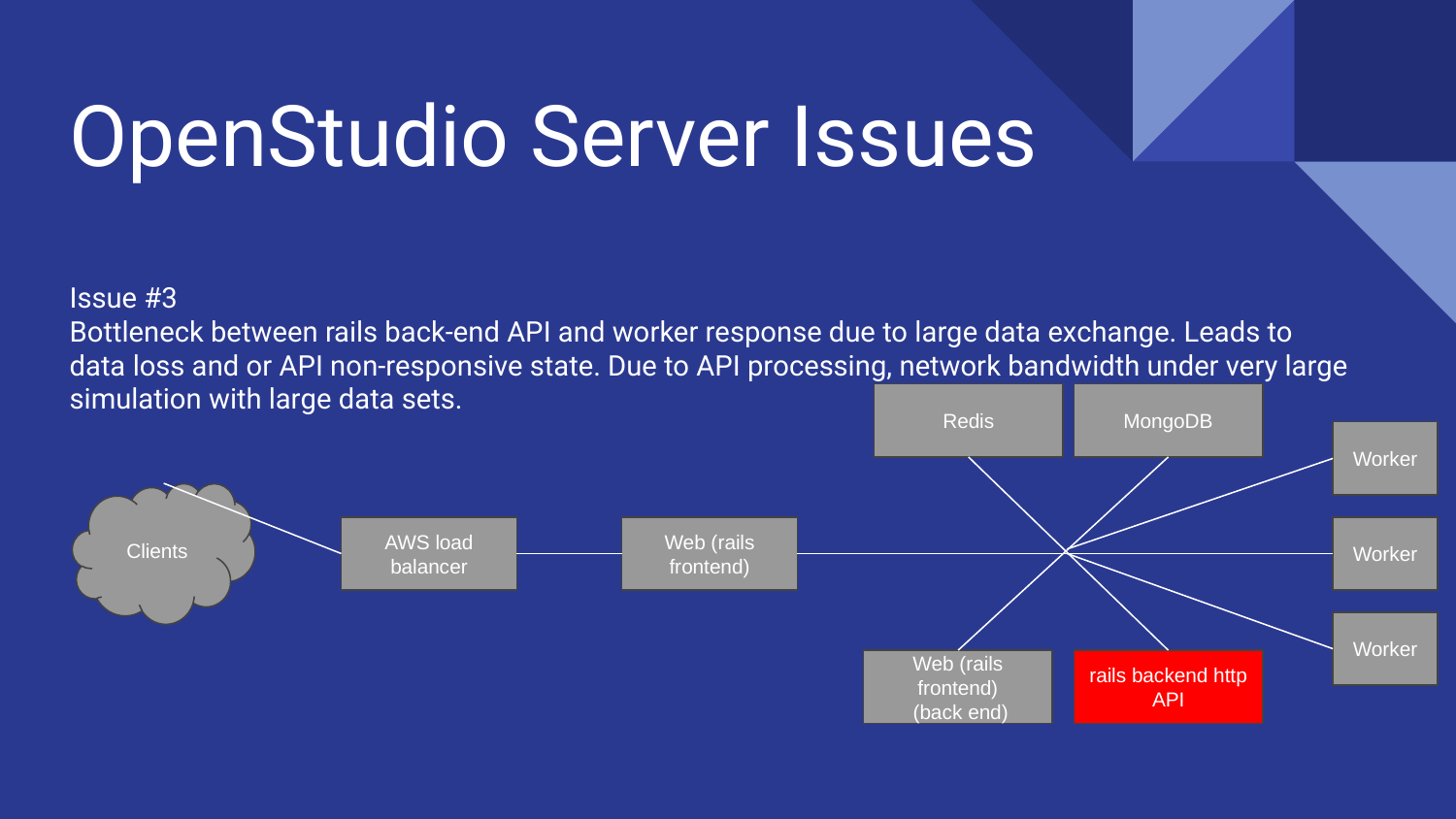

# OpenStudio Server Issues
Issue #3
Bottleneck between rails back-end API and worker response due to large data exchange. Leads to data loss and or API non-responsive state. Due to API processing, network bandwidth under very large simulation with large data sets.
Redis
MongoDB
Worker
Clients
Web (rails frontend)
Worker
AWS load balancer
Worker
Web (rails frontend)
 (back end)
rails backend http API